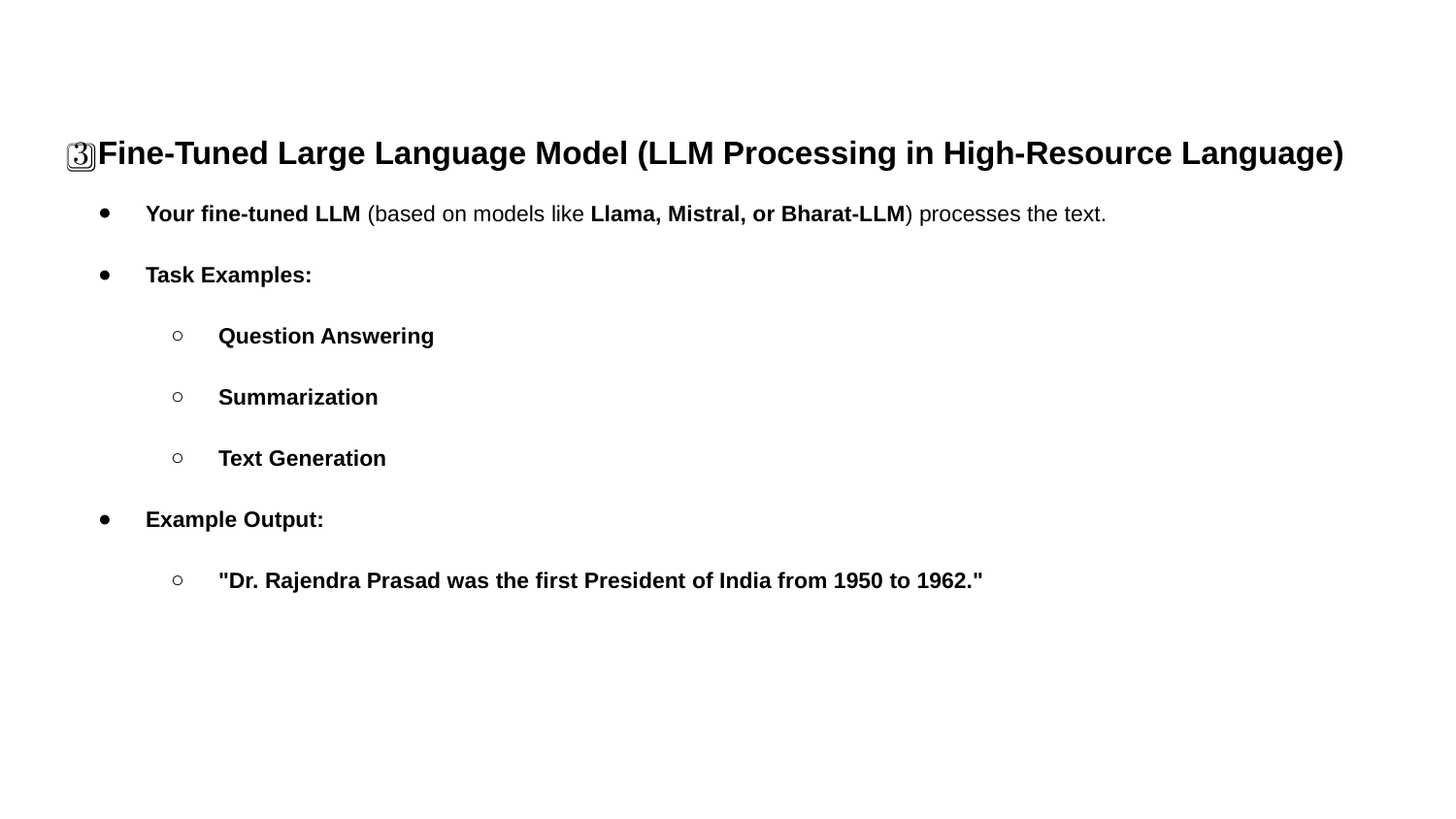

3️⃣ Fine-Tuned Large Language Model (LLM Processing in High-Resource Language)
Your fine-tuned LLM (based on models like Llama, Mistral, or Bharat-LLM) processes the text.
Task Examples:
Question Answering
Summarization
Text Generation
Example Output:
"Dr. Rajendra Prasad was the first President of India from 1950 to 1962."